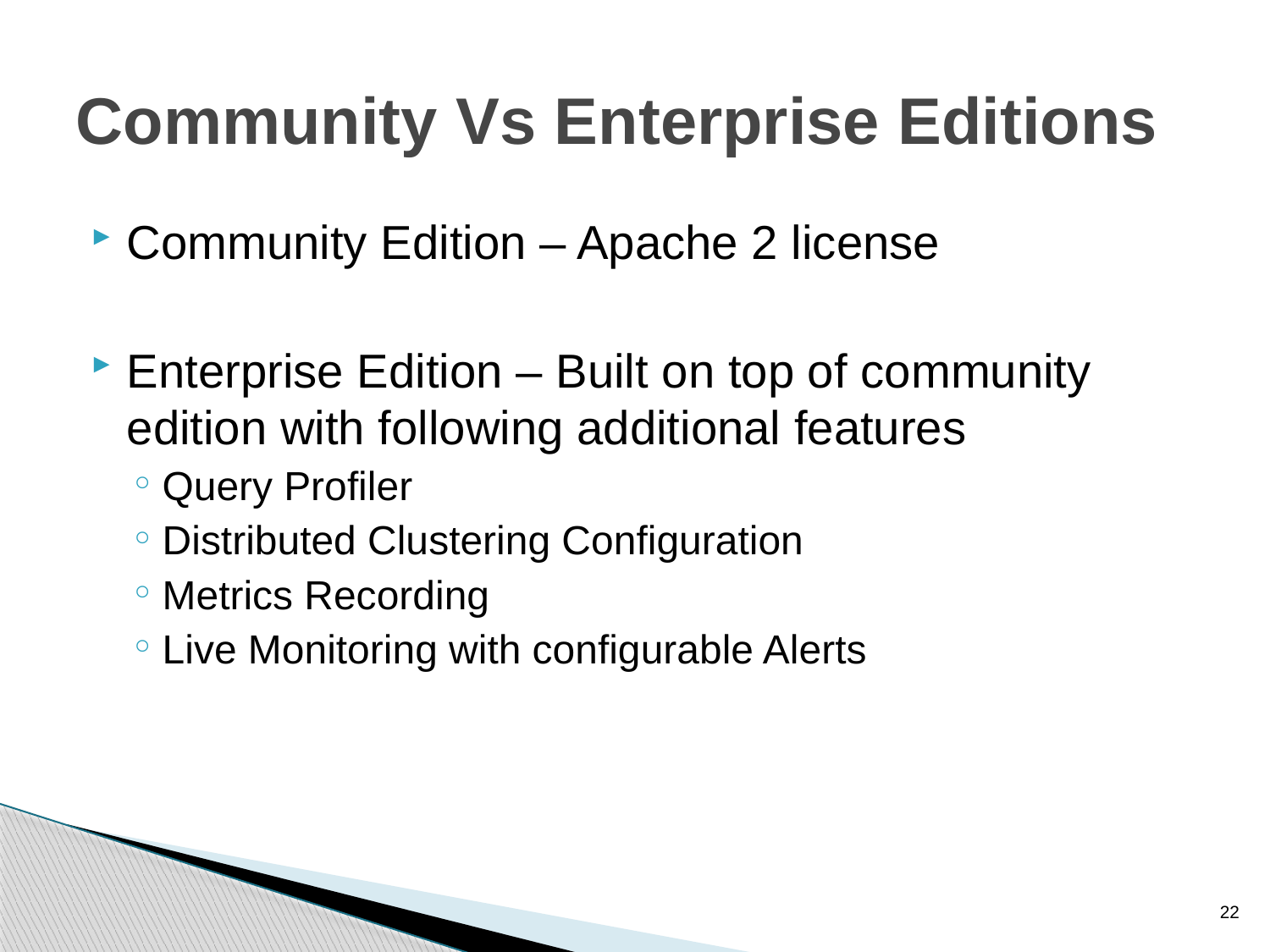

# Community Vs Enterprise Editions
Community Edition – Apache 2 license

Enterprise Edition – Built on top of community edition with following additional features
Query Profiler
Distributed Clustering Configuration
Metrics Recording
Live Monitoring with configurable Alerts
22